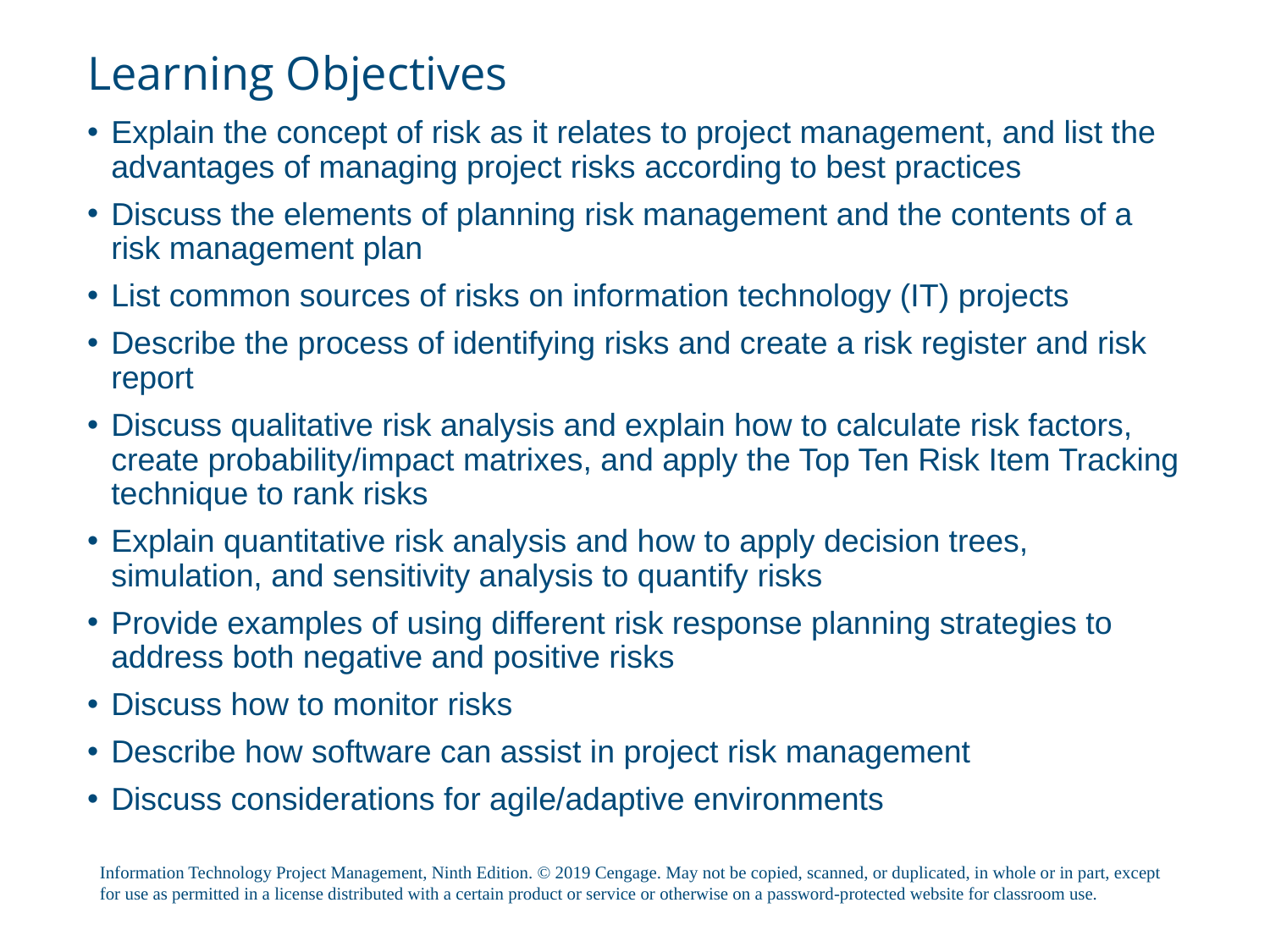

# Learning Objectives
Explain the concept of risk as it relates to project management, and list the advantages of managing project risks according to best practices
Discuss the elements of planning risk management and the contents of a risk management plan
List common sources of risks on information technology (IT) projects
Describe the process of identifying risks and create a risk register and risk report
Discuss qualitative risk analysis and explain how to calculate risk factors, create probability/impact matrixes, and apply the Top Ten Risk Item Tracking technique to rank risks
Explain quantitative risk analysis and how to apply decision trees, simulation, and sensitivity analysis to quantify risks
Provide examples of using different risk response planning strategies to address both negative and positive risks
Discuss how to monitor risks
Describe how software can assist in project risk management
Discuss considerations for agile/adaptive environments

Information Technology Project Management, Ninth Edition. © 2019 Cengage. May not be copied, scanned, or duplicated, in whole or in part, except for use as permitted in a license distributed with a certain product or service or otherwise on a password-protected website for classroom use.